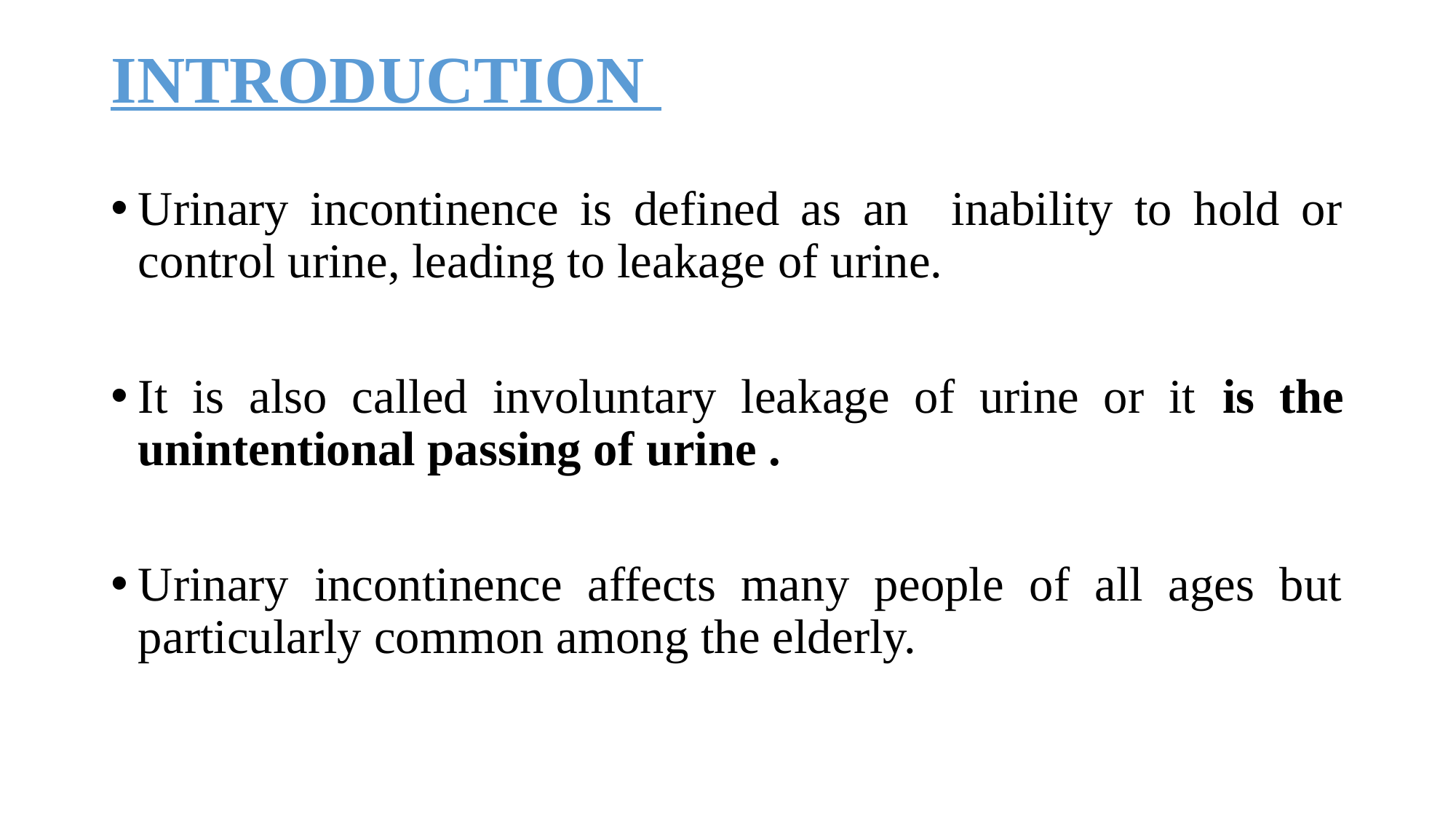

# INTRODUCTION
Urinary incontinence is defined as an  inability to hold or control urine, leading to leakage of urine.

It is also called involuntary leakage of urine or it is the unintentional passing of urine .

Urinary incontinence affects many people of all ages but particularly common among the elderly.